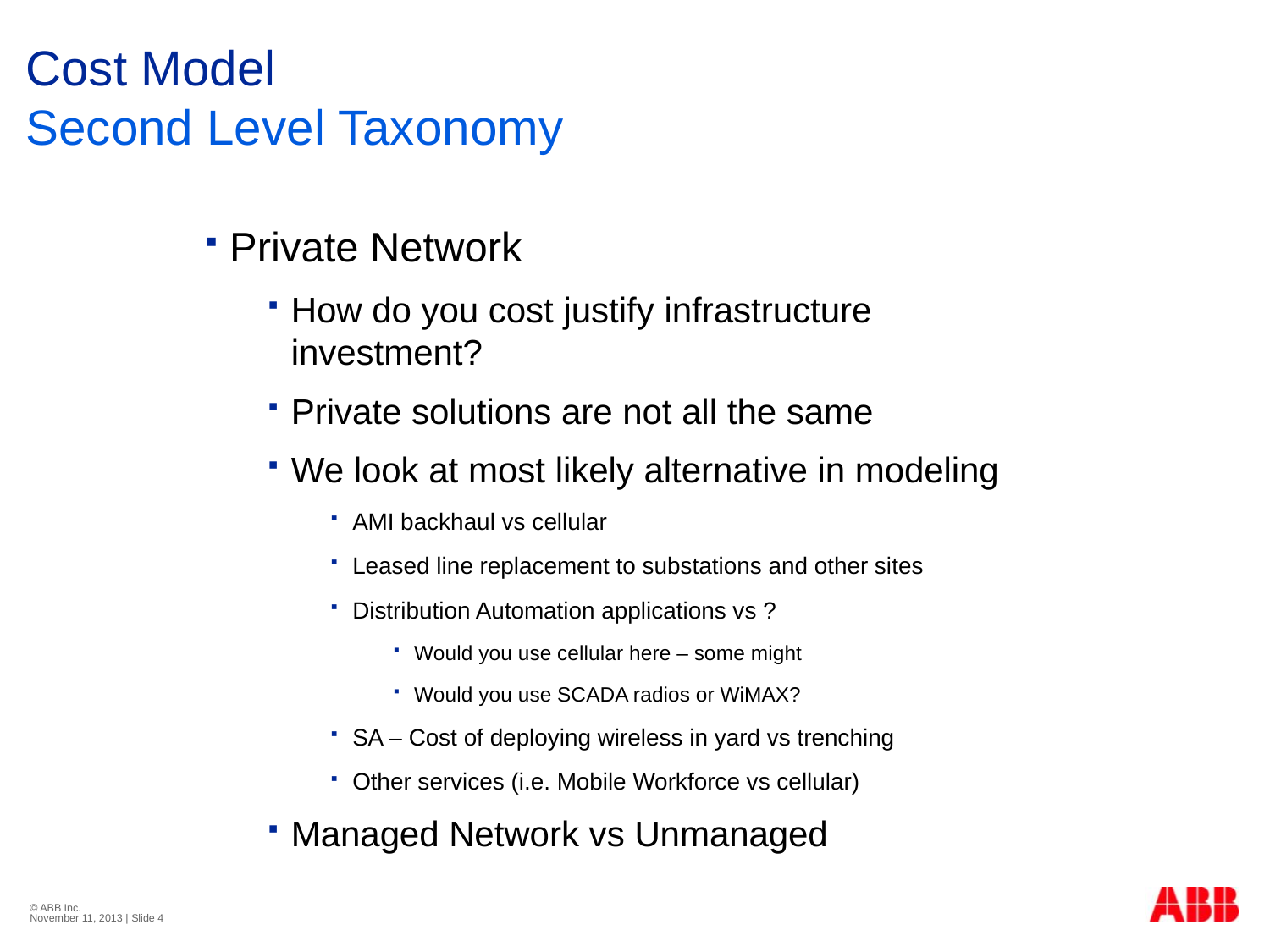

# Cost Model
Second Level Taxonomy
Private Network
How do you cost justify infrastructure investment?
Private solutions are not all the same
We look at most likely alternative in modeling
AMI backhaul vs cellular
Leased line replacement to substations and other sites
Distribution Automation applications vs ?
Would you use cellular here – some might
Would you use SCADA radios or WiMAX?
SA – Cost of deploying wireless in yard vs trenching
Other services (i.e. Mobile Workforce vs cellular)
Managed Network vs Unmanaged

© ABB Inc.
November 11, 2013 | Slide 4